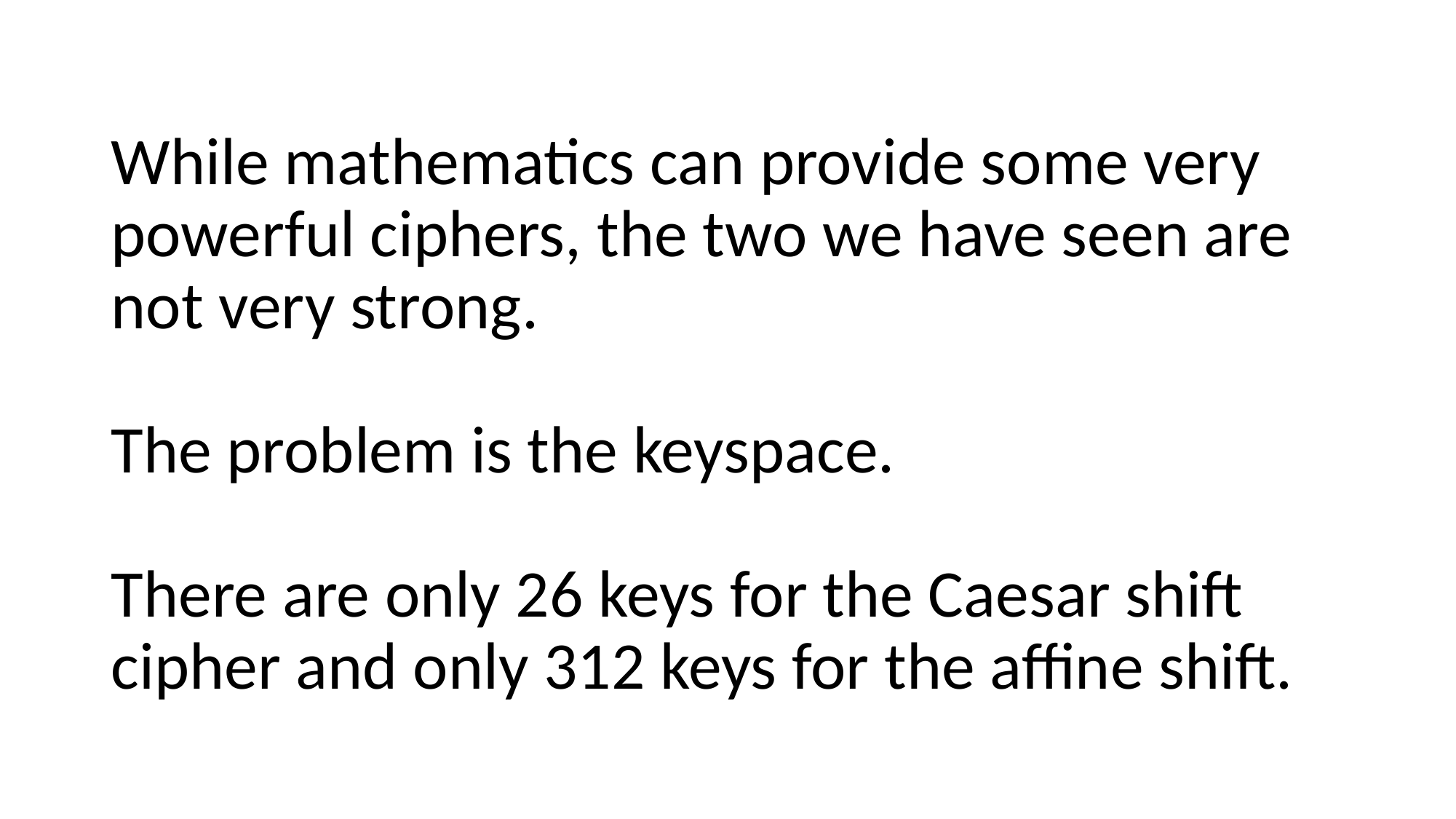

# While mathematics can provide some very powerful ciphers, the two we have seen are not very strong. The problem is the keyspace. There are only 26 keys for the Caesar shift cipher and only 312 keys for the affine shift.